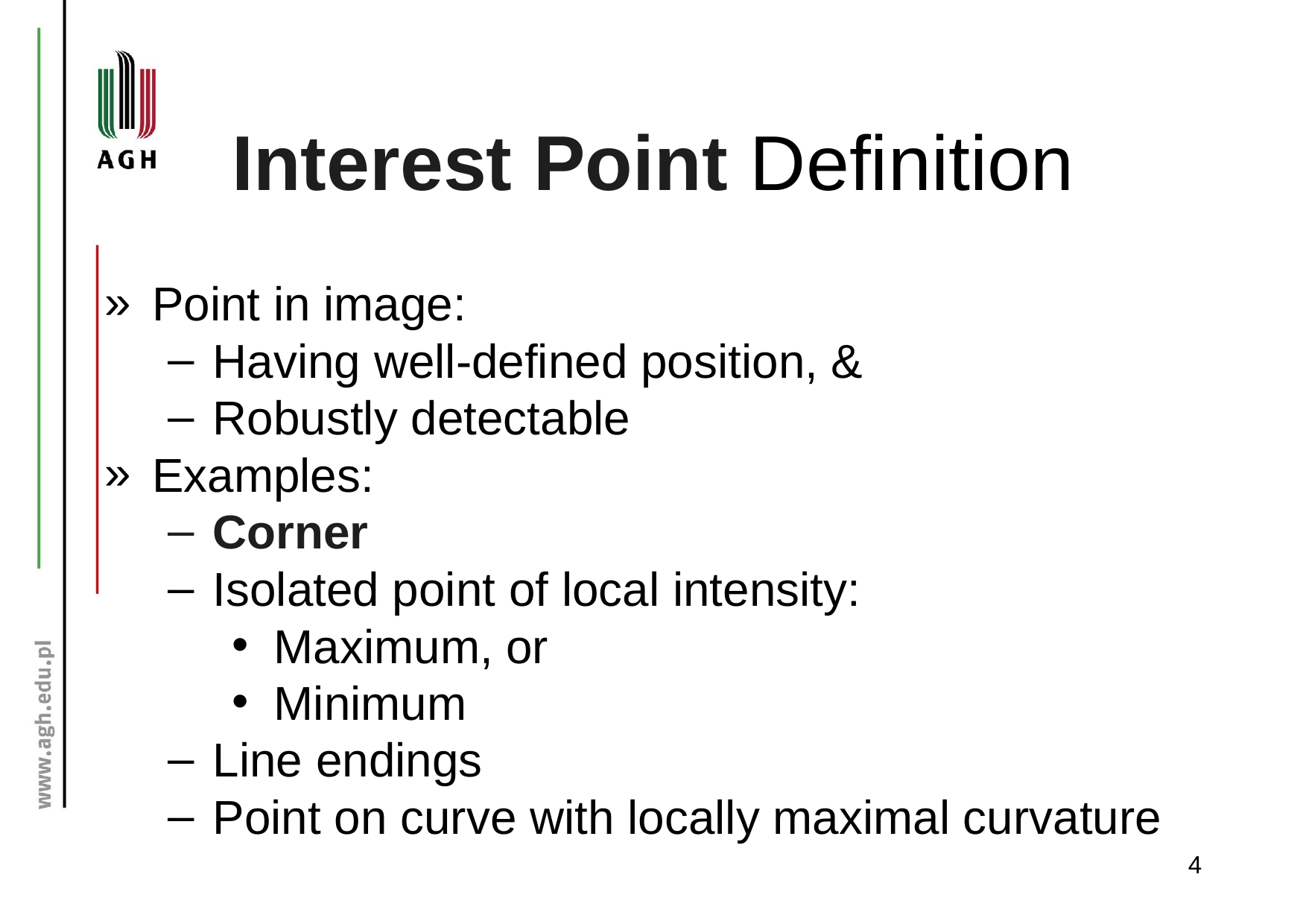

# Interest Point Definition
Point in image:
Having well-defined position, &
Robustly detectable
Examples:
Corner
Isolated point of local intensity:
Maximum, or
Minimum
Line endings
Point on curve with locally maximal curvature
4